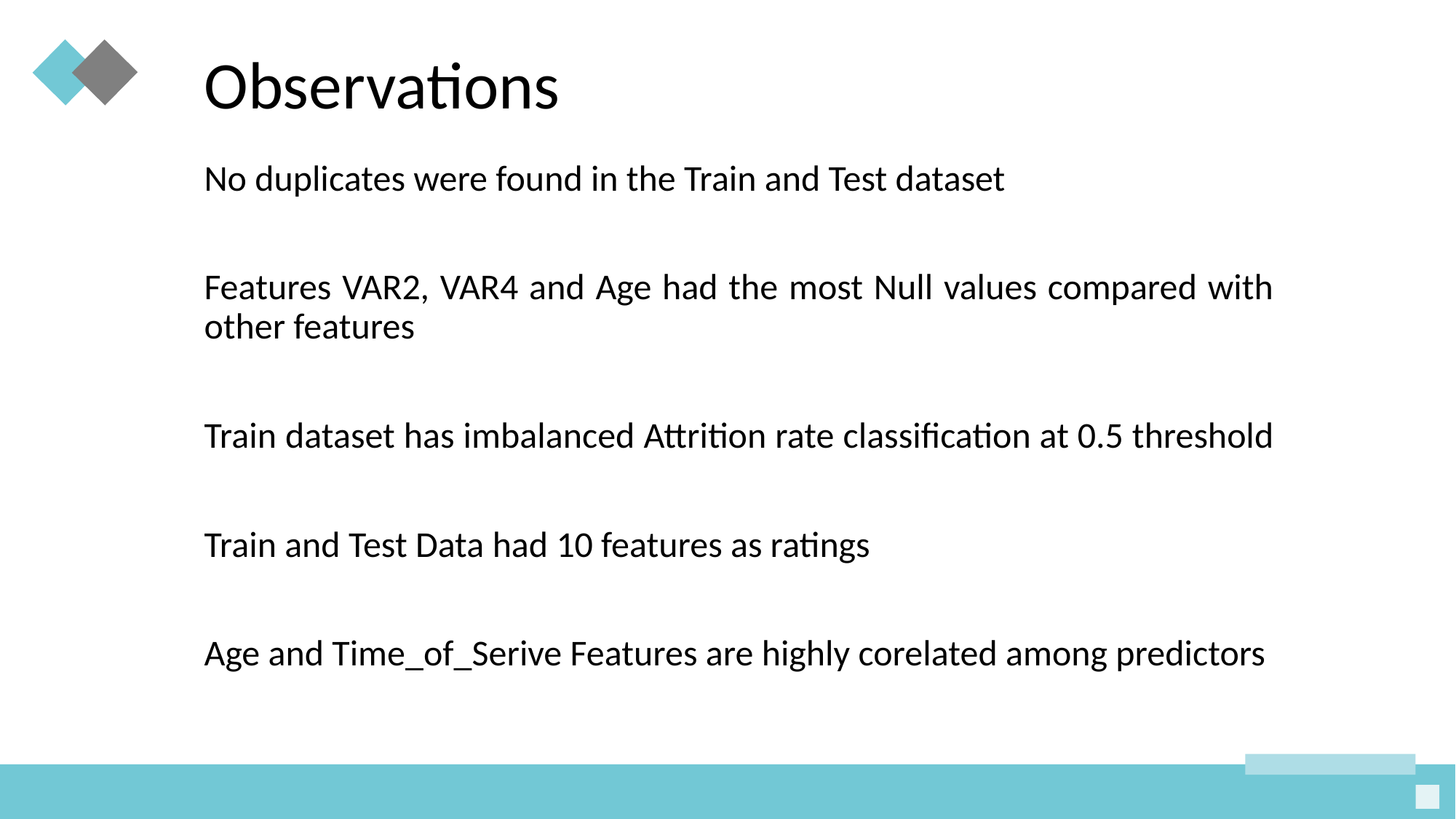

# Observations

No duplicates were found in the Train and Test dataset

Features VAR2, VAR4 and Age had the most Null values compared with other features

Train dataset has imbalanced Attrition rate classification at 0.5 threshold

Train and Test Data had 10 features as ratings

Age and Time_of_Serive Features are highly corelated among predictors